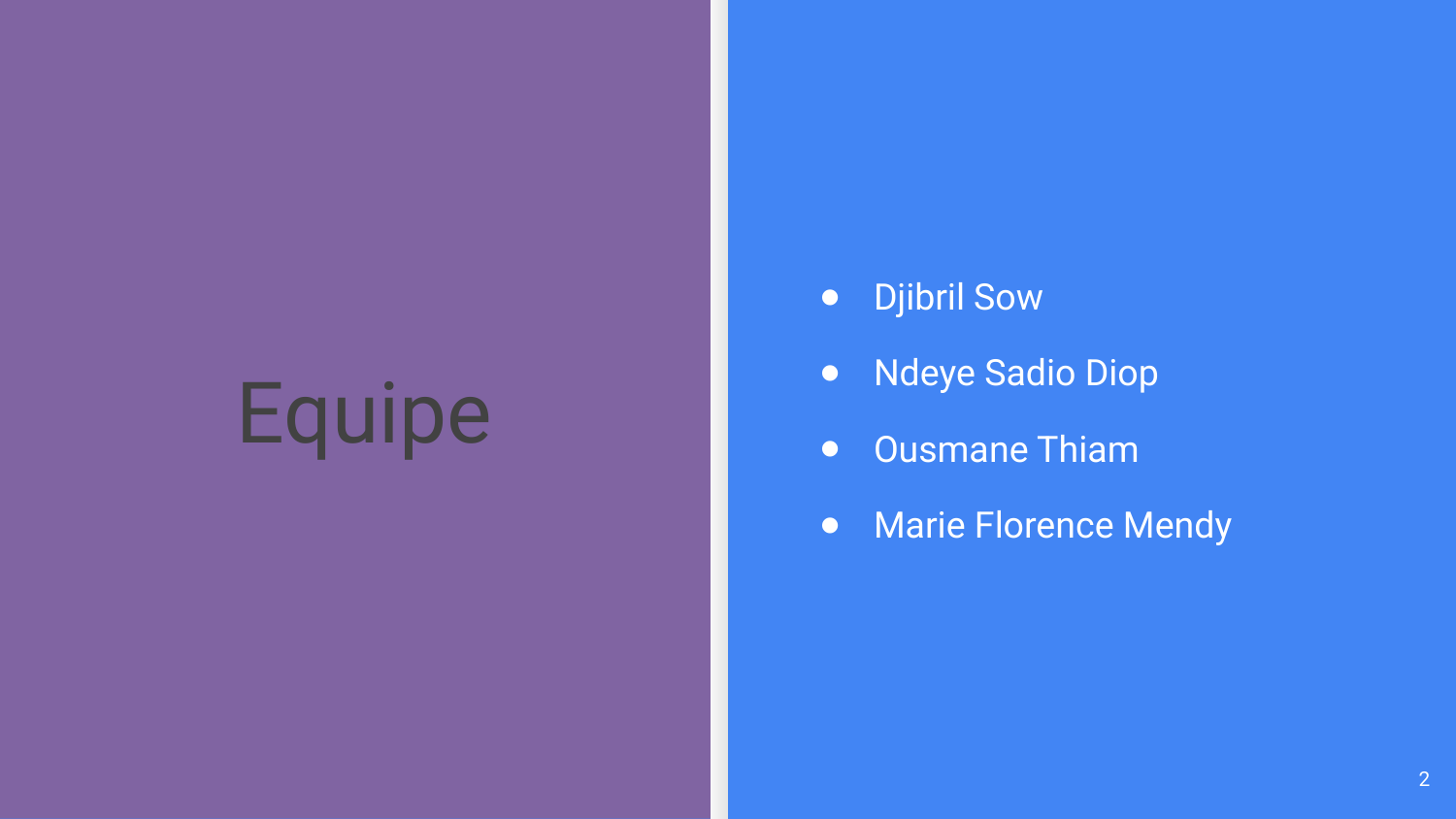

Djibril Sow
Ndeye Sadio Diop
Ousmane Thiam
Marie Florence Mendy
Equipe
2